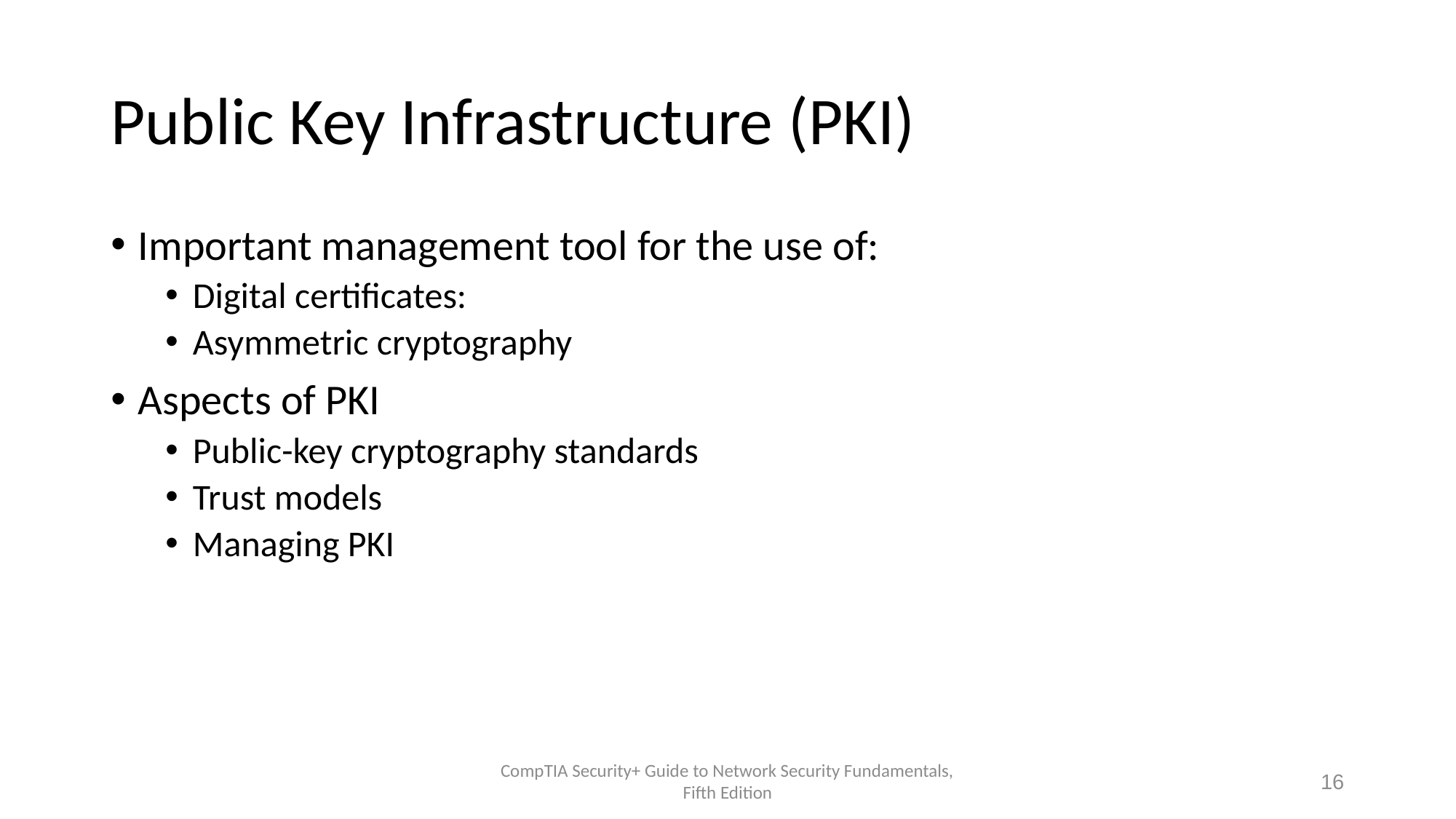

# Public Key Infrastructure (PKI)
Important management tool for the use of:
Digital certificates:
Asymmetric cryptography
Aspects of PKI
Public-key cryptography standards
Trust models
Managing PKI
CompTIA Security+ Guide to Network Security Fundamentals, Fifth Edition
16